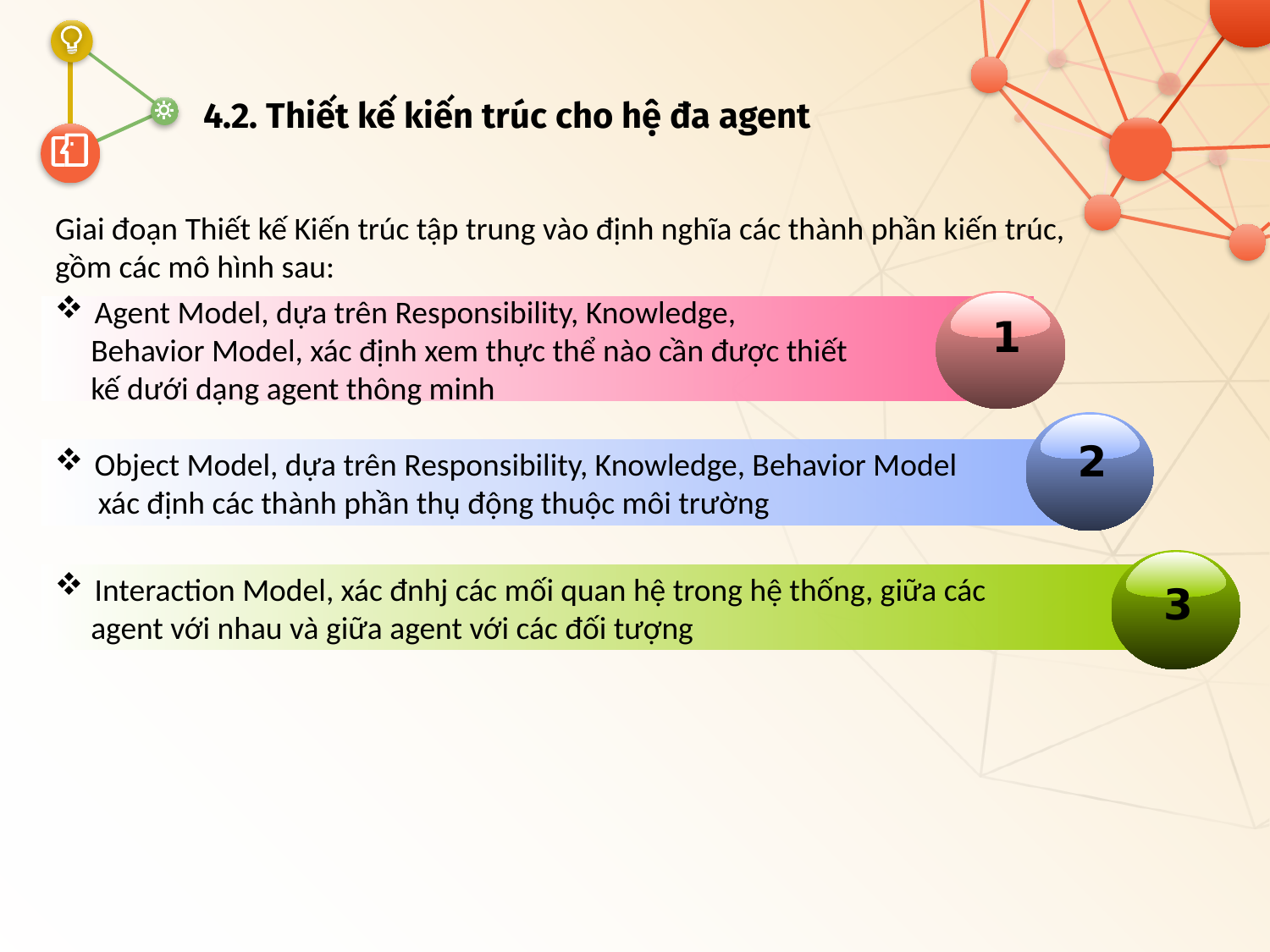

# 4.2. Thiết kế kiến trúc cho hệ đa agent
Giai đoạn Thiết kế Kiến trúc tập trung vào định nghĩa các thành phần kiến trúc, gồm các mô hình sau:

1
Agent Model, dựa trên Responsibility, Knowledge,
     Behavior Model, xác định xem thực thể nào cần được thiết
     kế dưới dạng agent thông minh

2
Object Model, dựa trên Responsibility, Knowledge, Behavior Model
      xác định các thành phần thụ động thuộc môi trường

3
Interaction Model, xác đnhj các mối quan hệ trong hệ thống, giữa các
     agent với nhau và giữa agent với các đối tượng